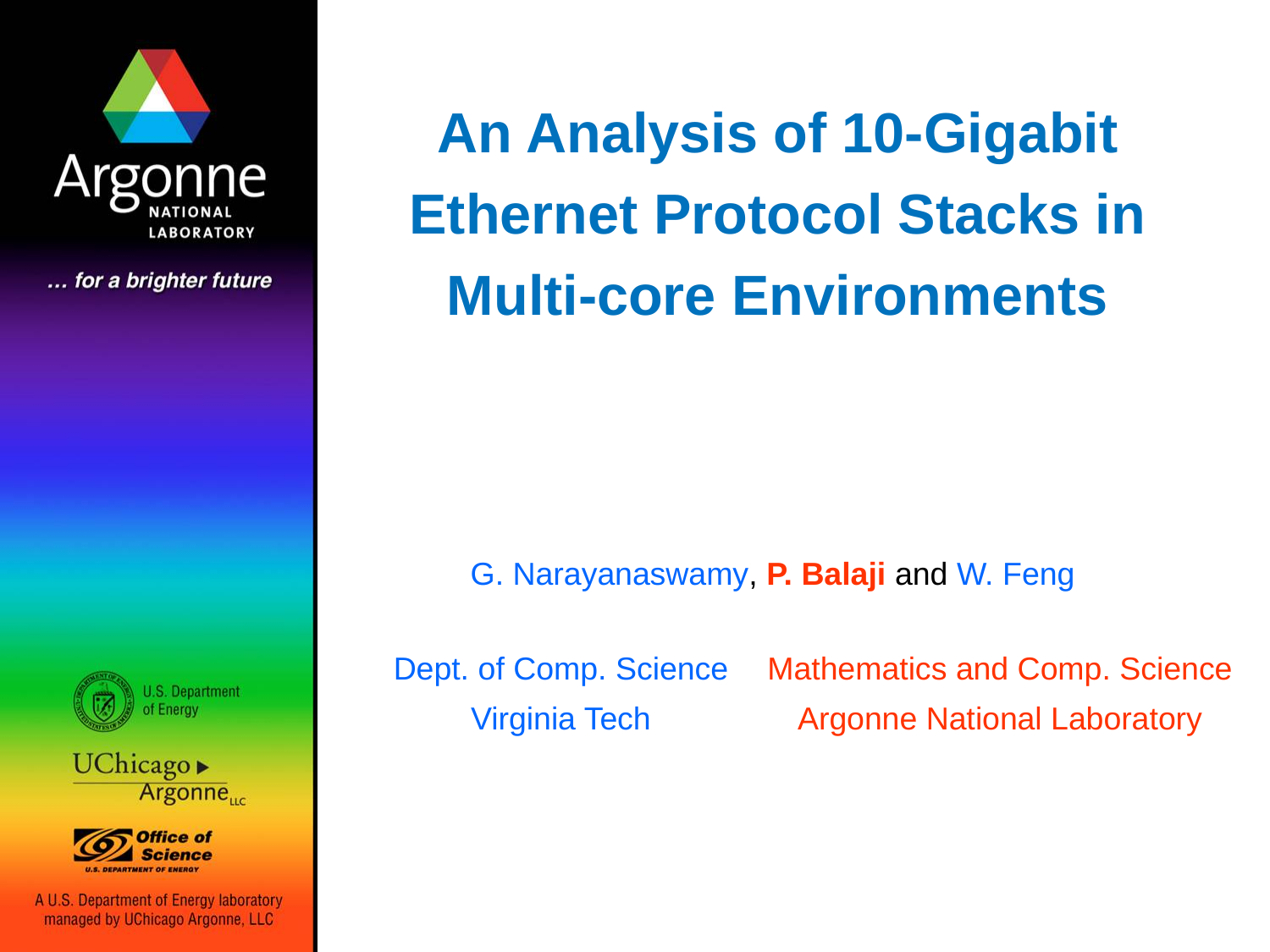

# An Analysis of 10-Gigabit Ethernet Protocol Stacks in Multi-core Environments
G. Narayanaswamy, P. Balaji and W. Feng
Dept. of Comp. Science
Virginia Tech
Mathematics and Comp. Science
Argonne National Laboratory